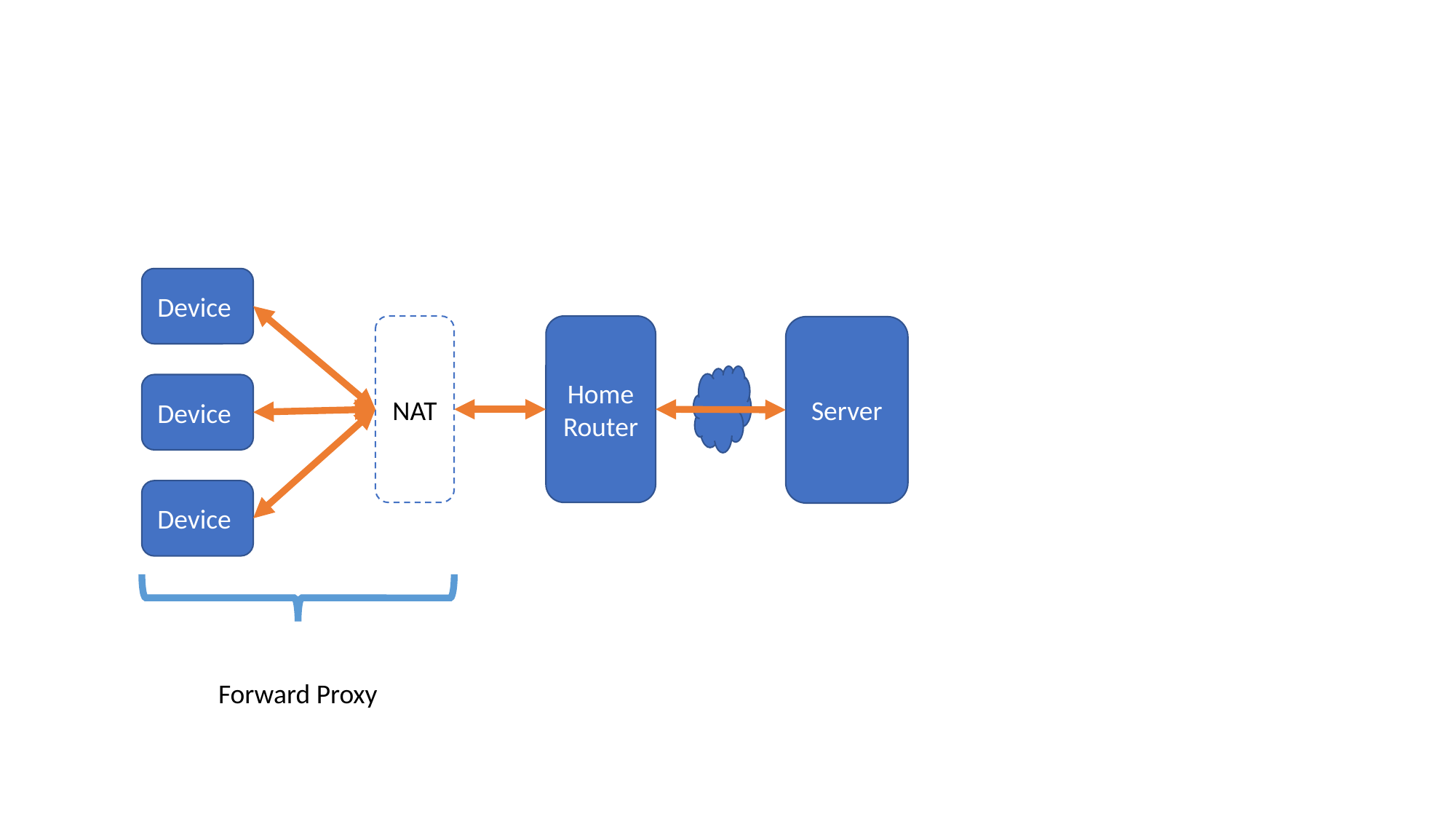

Device
NAT
Home Router
Server

Device

Device
Forward Proxy